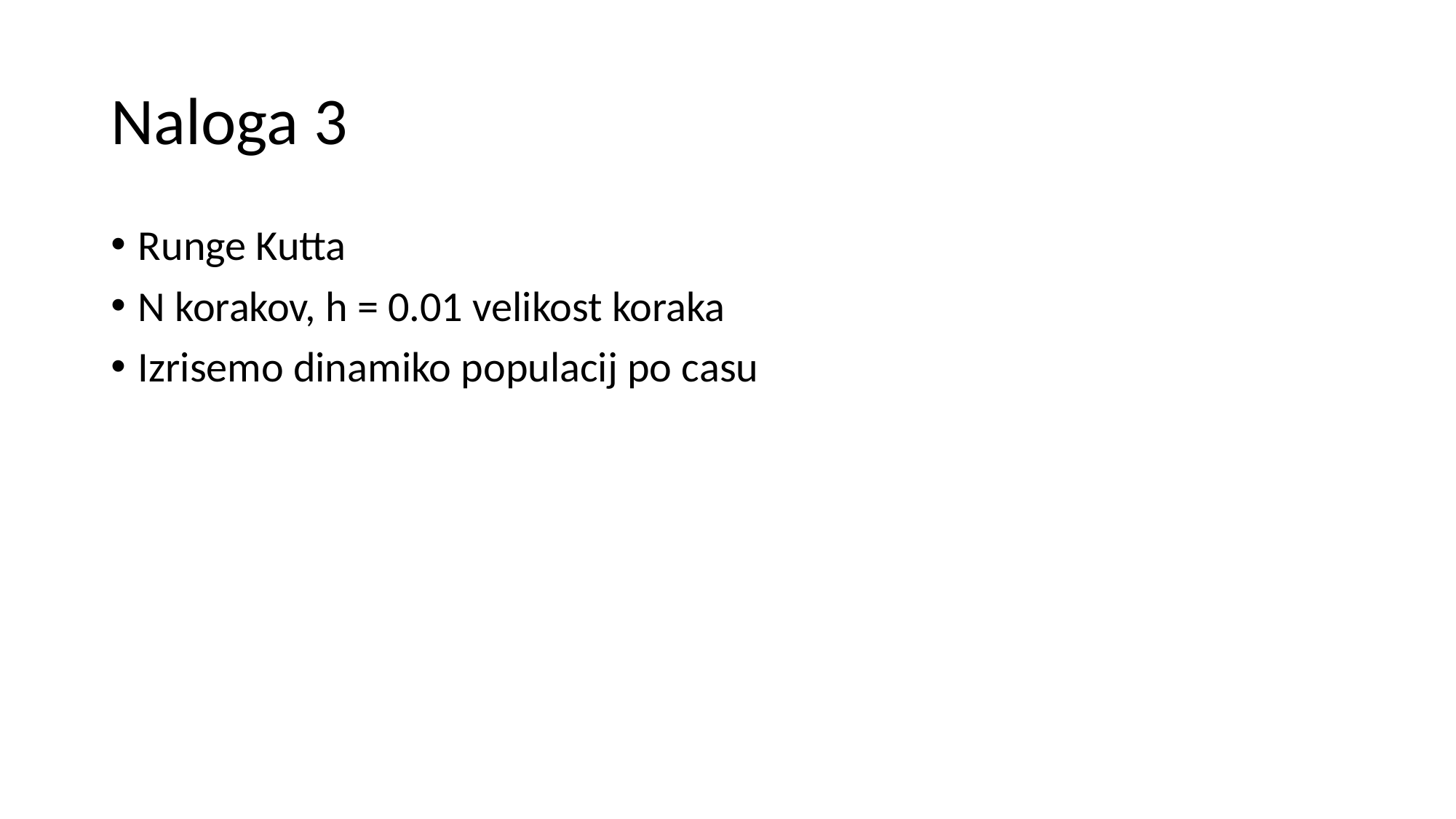

# Naloga 3
Runge Kutta
N korakov, h = 0.01 velikost koraka
Izrisemo dinamiko populacij po casu